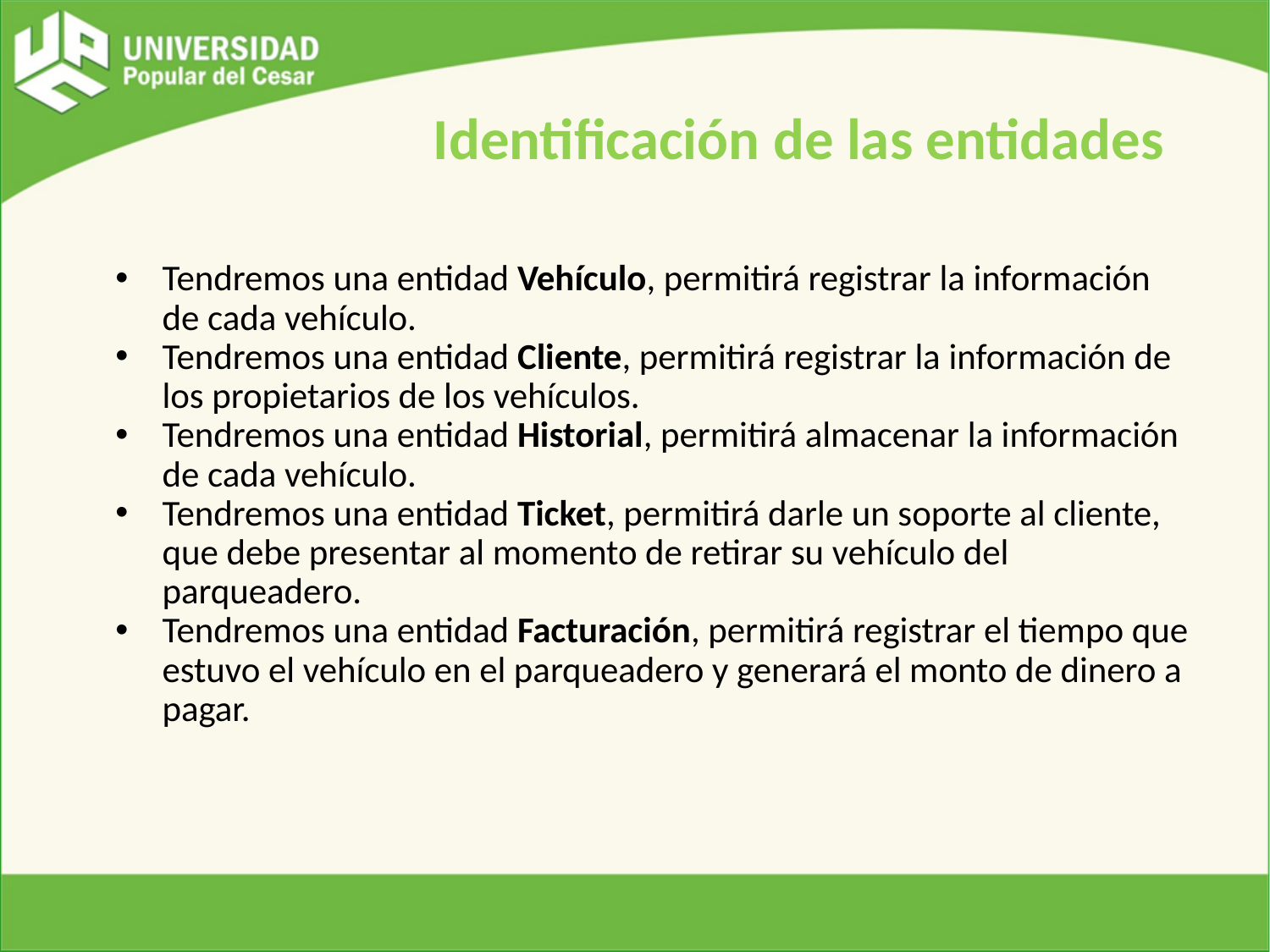

# Identificación de las entidades
Tendremos una entidad Vehículo, permitirá registrar la información de cada vehículo.
Tendremos una entidad Cliente, permitirá registrar la información de los propietarios de los vehículos.
Tendremos una entidad Historial, permitirá almacenar la información de cada vehículo.
Tendremos una entidad Ticket, permitirá darle un soporte al cliente, que debe presentar al momento de retirar su vehículo del parqueadero.
Tendremos una entidad Facturación, permitirá registrar el tiempo que estuvo el vehículo en el parqueadero y generará el monto de dinero a pagar.